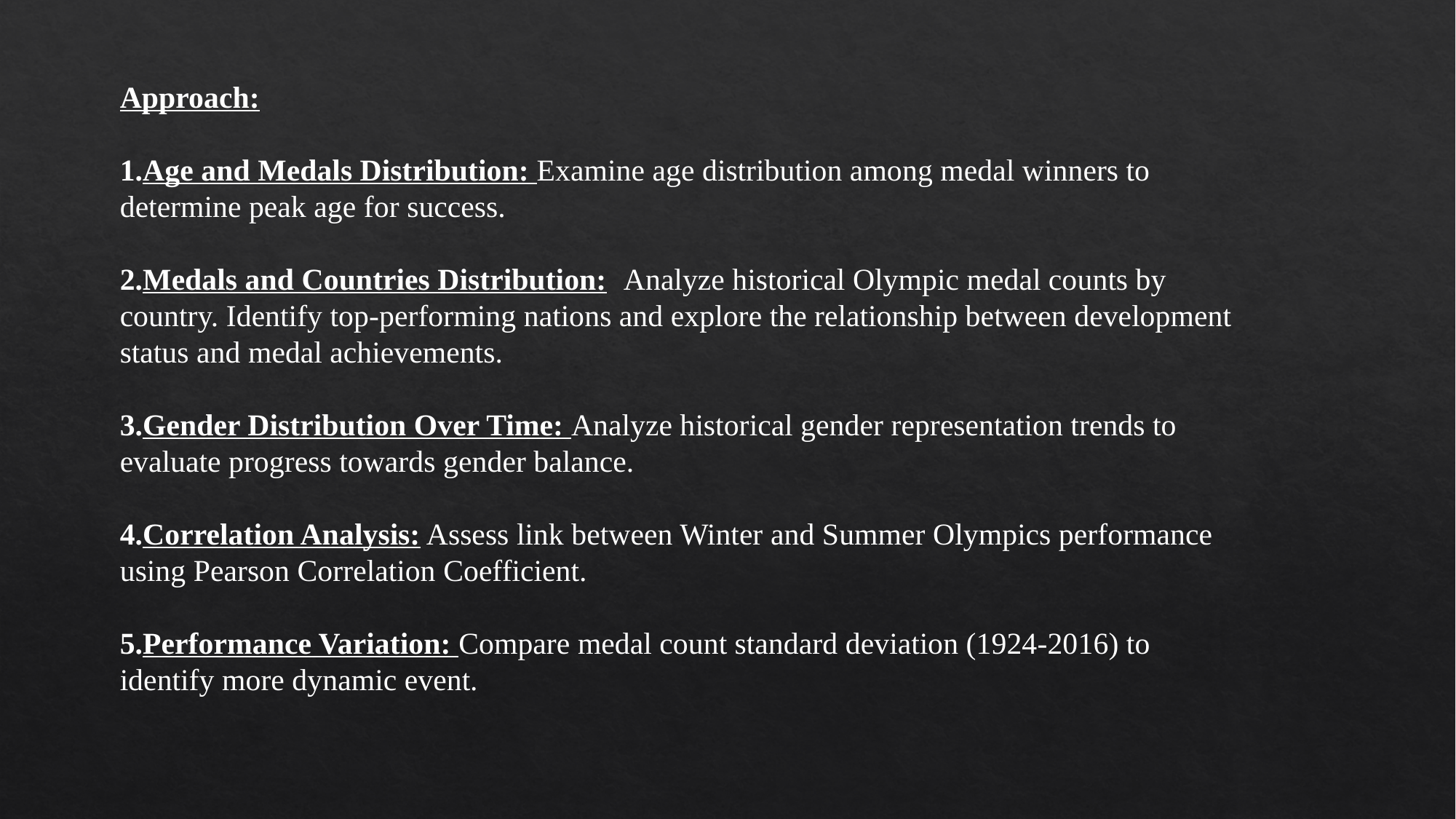

Approach:

Age and Medals Distribution: Examine age distribution among medal winners to determine peak age for success.

Medals and Countries Distribution:  Analyze historical Olympic medal counts by country. Identify top-performing nations and explore the relationship between development status and medal achievements.

Gender Distribution Over Time: Analyze historical gender representation trends to evaluate progress towards gender balance.

Correlation Analysis: Assess link between Winter and Summer Olympics performance using Pearson Correlation Coefficient.

Performance Variation: Compare medal count standard deviation (1924-2016) to identify more dynamic event.